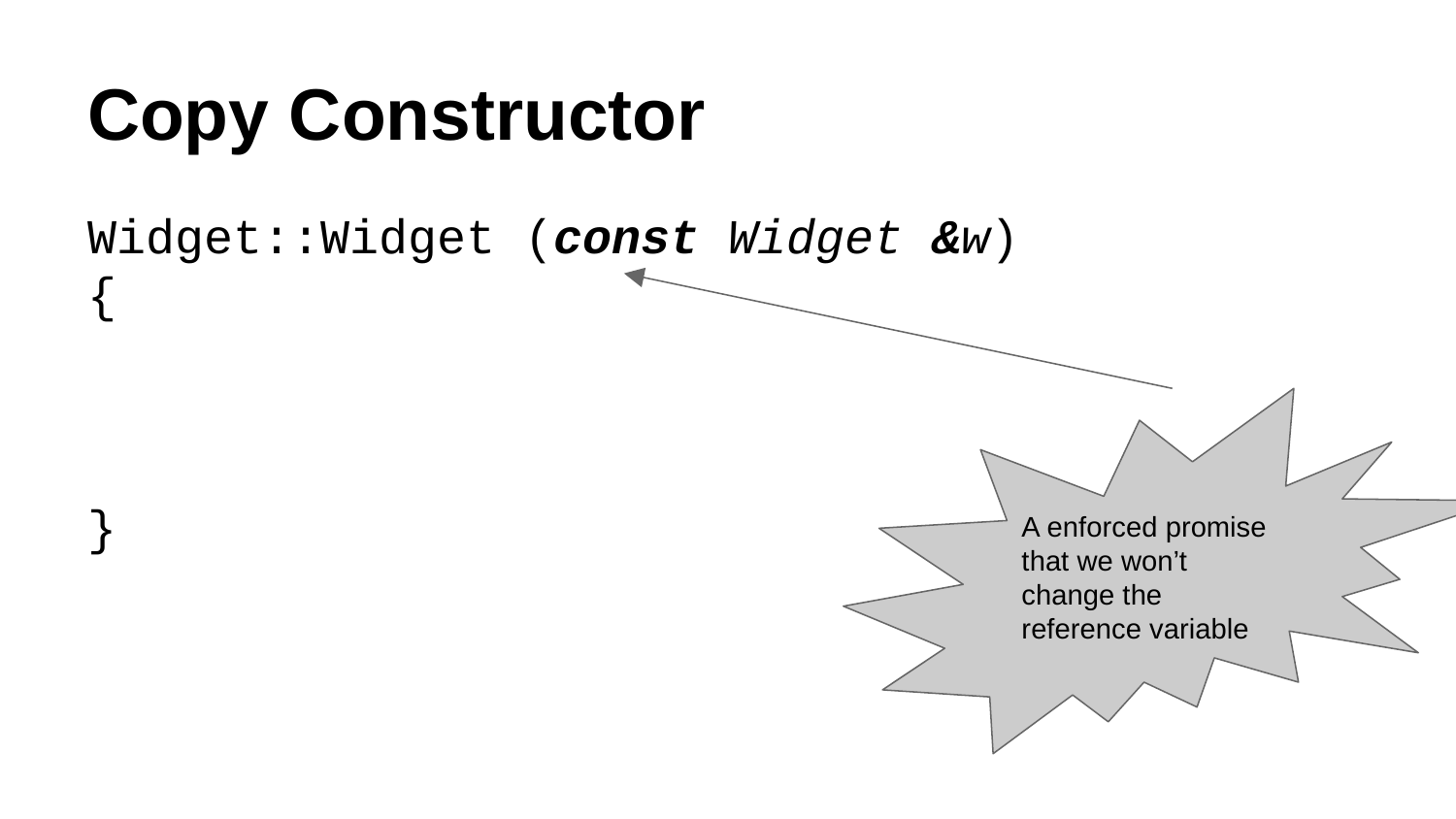

# Copy Constructor
Widget::Widget (const Widget &w)
{

}
A enforced promise that we won’t change the reference variable